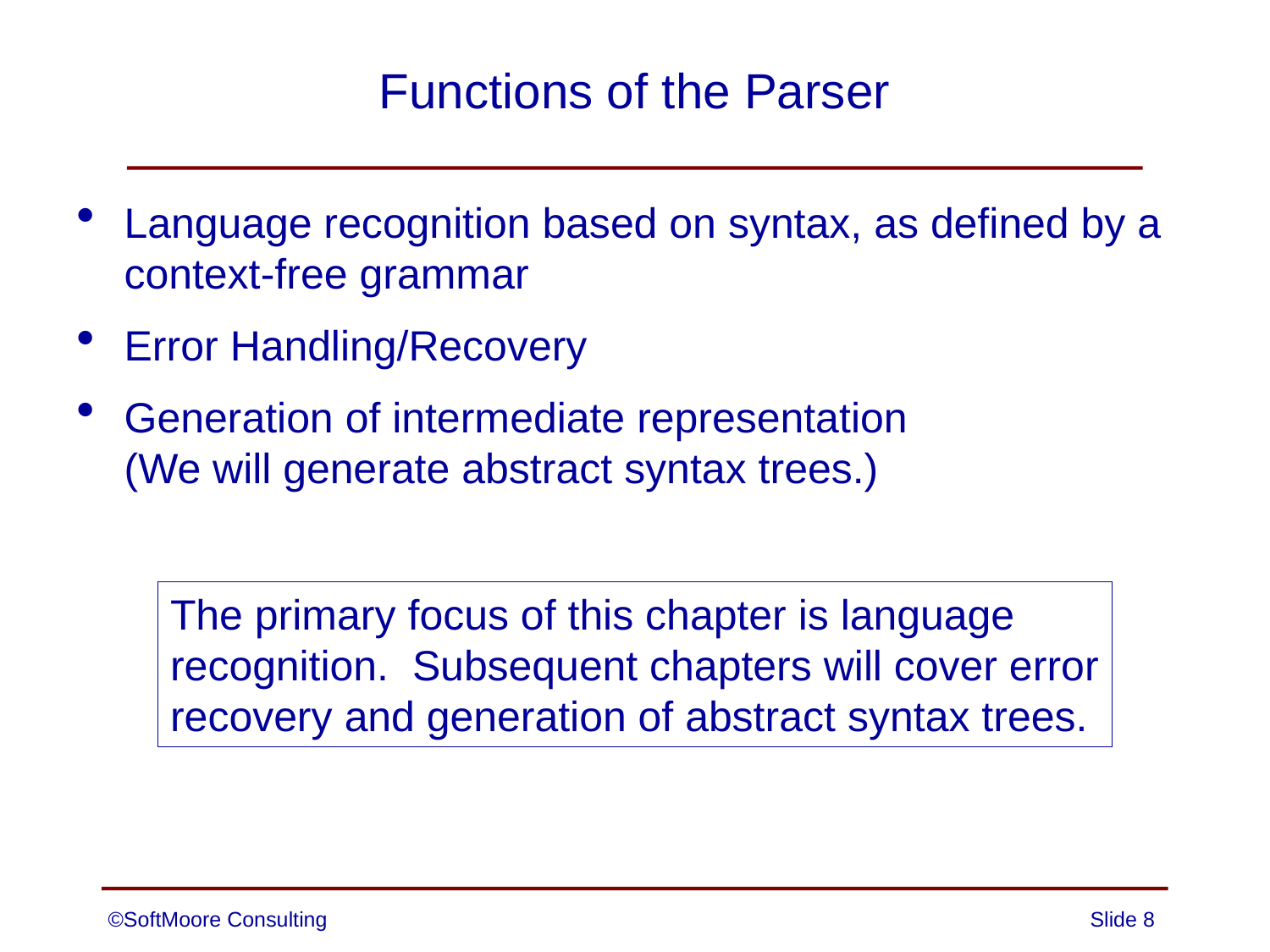

# Functions of the Parser
Language recognition based on syntax, as defined by a context-free grammar
Error Handling/Recovery
Generation of intermediate representation
(We will generate abstract syntax trees.)
The primary focus of this chapter is language
recognition.  Subsequent chapters will cover error
recovery and generation of abstract syntax trees.
©SoftMoore Consulting
Slide 8